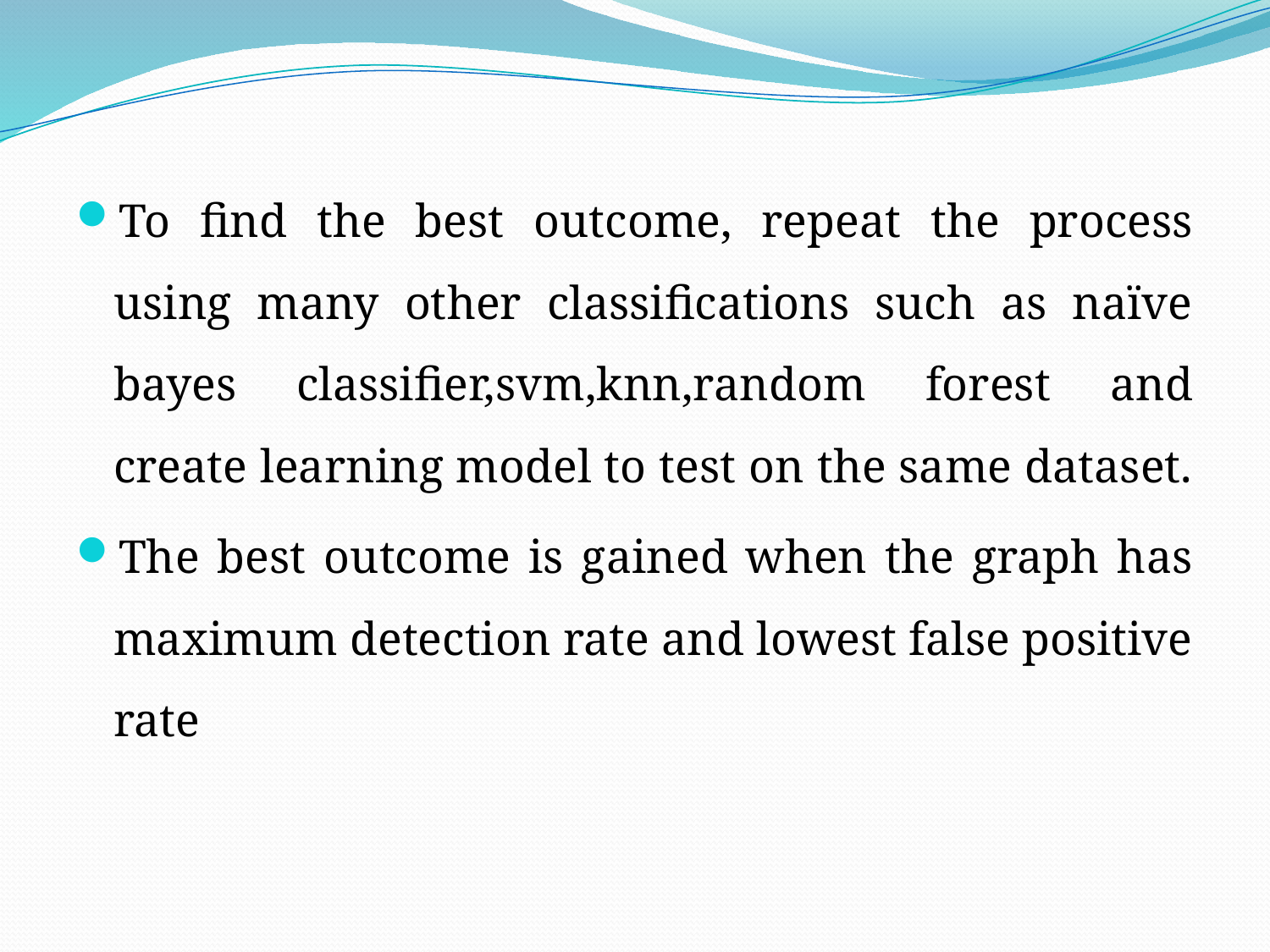

#
To find the best outcome, repeat the process using many other classifications such as naïve bayes classifier,svm,knn,random forest and create learning model to test on the same dataset.
The best outcome is gained when the graph has maximum detection rate and lowest false positive rate